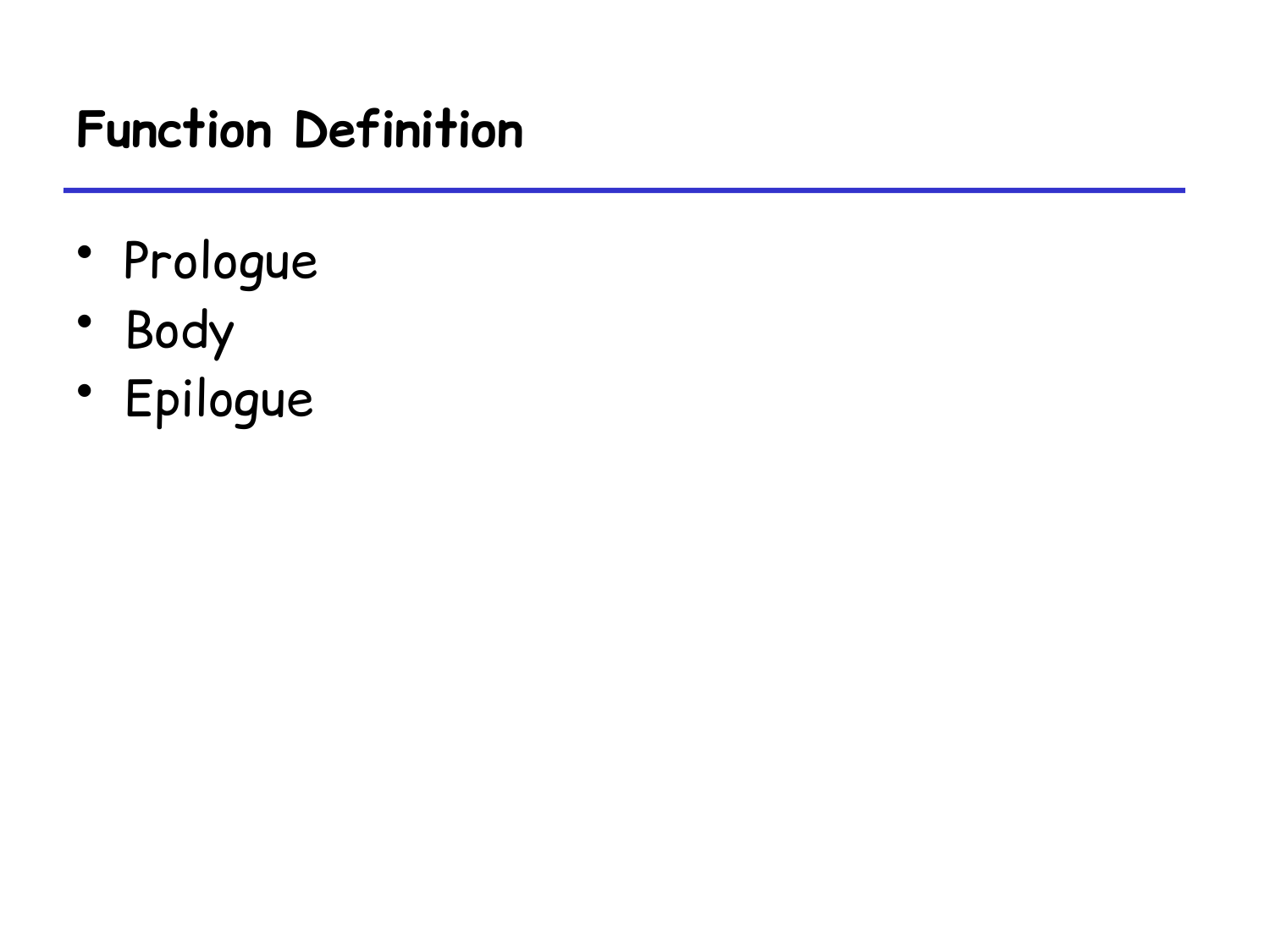

# Function Definition
Prologue
Body
Epilogue

56